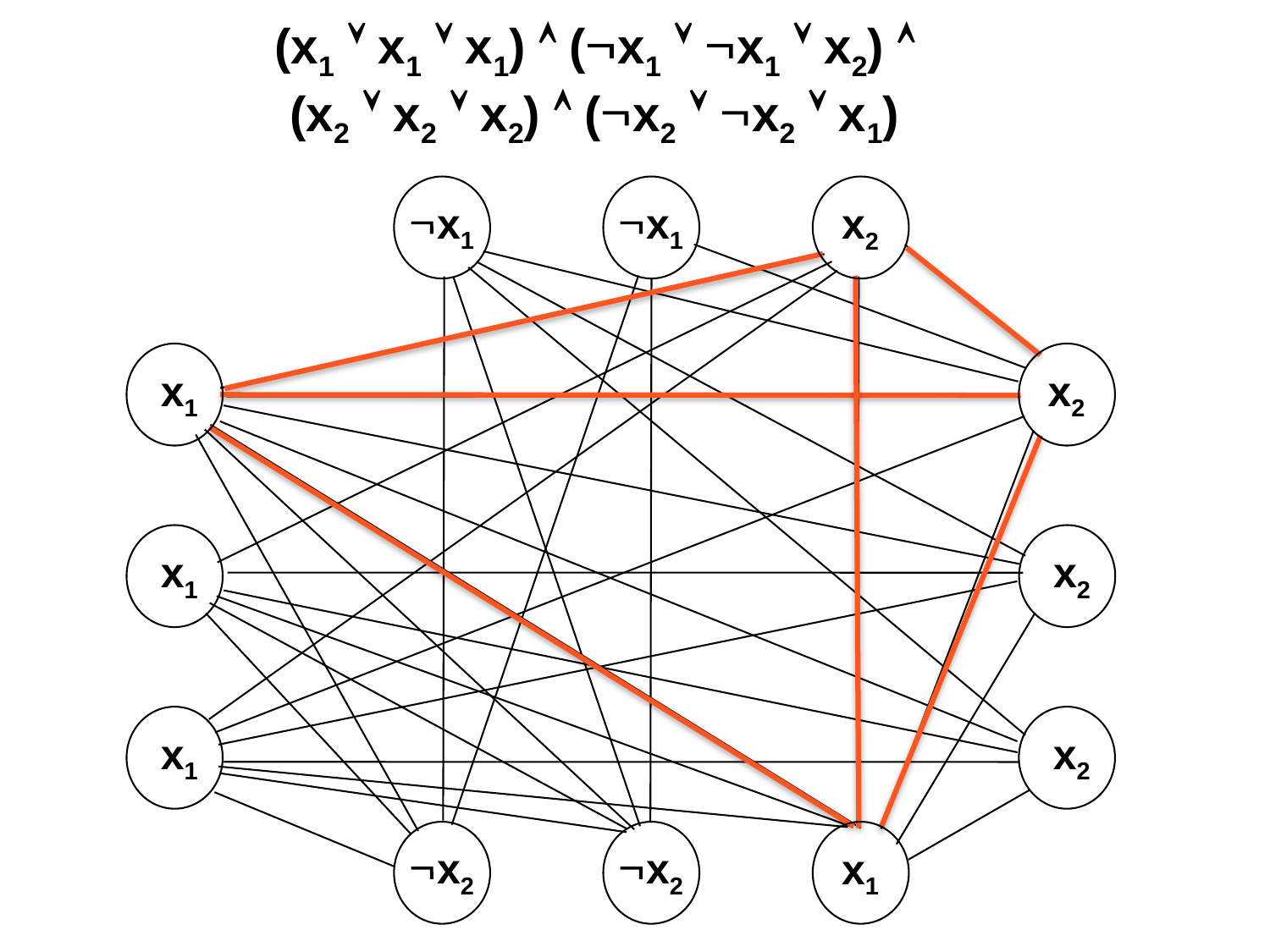

(x1 ∨ x1 ∨ x1) ∧ (¬x1 ∨ ¬x1 ∨ x2) ∧
(x2 ∨ x2 ∨ x2) ∧ (¬x2 ∨ ¬x2 ∨ x1)

¬x1

¬x1

x2

x2

x1

x1

x2

x1

x2

¬x2

¬x2

x1